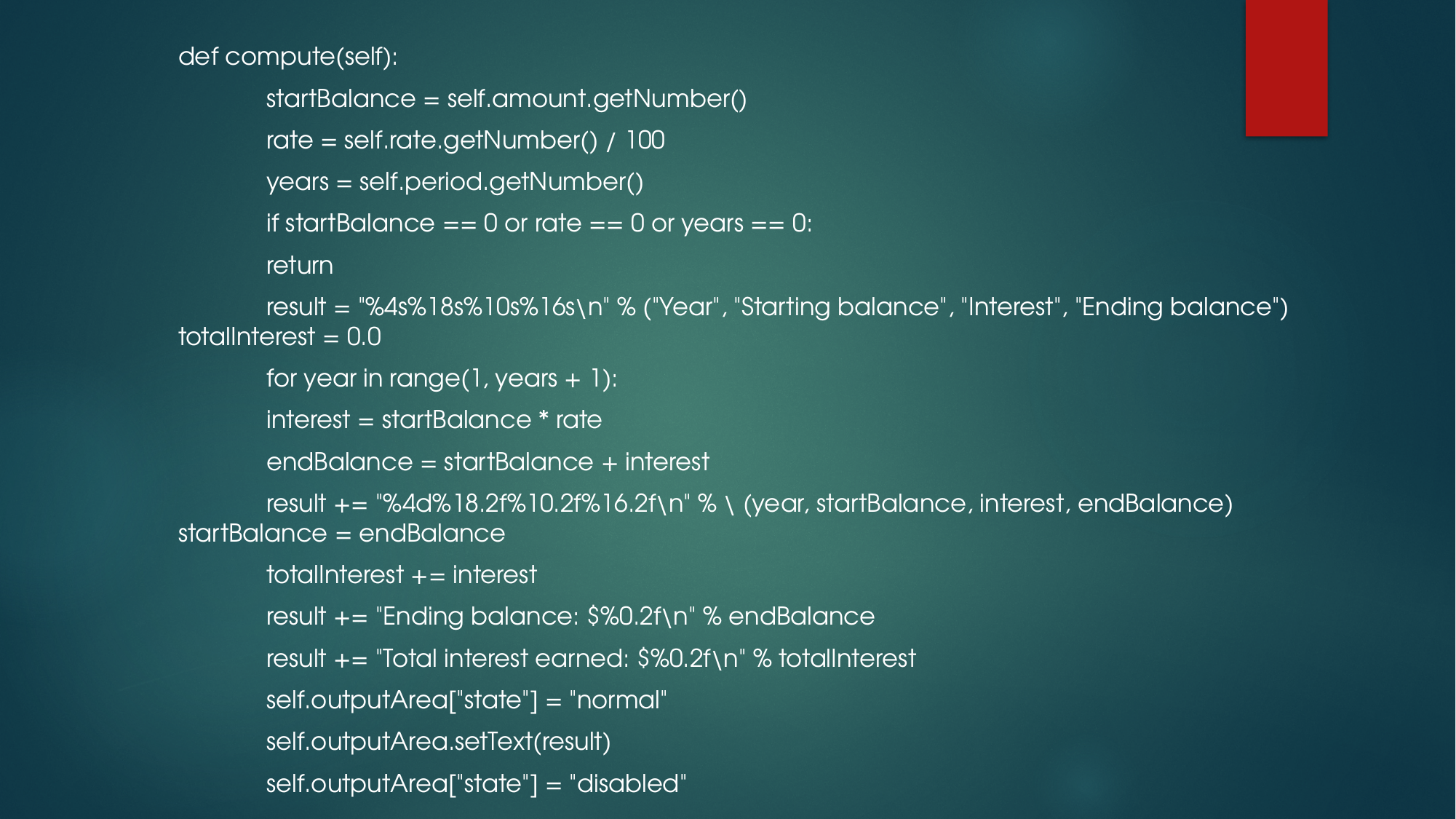

def compute(self):
	startBalance = self.amount.getNumber()
	rate = self.rate.getNumber() / 100
	years = self.period.getNumber()
	if startBalance == 0 or rate == 0 or years == 0:
		return
	result = "%4s%18s%10s%16s\n" % ("Year", "Starting balance", "Interest", "Ending balance") 	totalInterest = 0.0
	for year in range(1, years + 1):
		interest = startBalance * rate
		endBalance = startBalance + interest
		result += "%4d%18.2f%10.2f%16.2f\n" % \ (year, startBalance, interest, endBalance) 						startBalance = endBalance
		totalInterest += interest
		result += "Ending balance: $%0.2f\n" % endBalance
		result += "Total interest earned: $%0.2f\n" % totalInterest
		self.outputArea["state"] = "normal"
		self.outputArea.setText(result)
		self.outputArea["state"] = "disabled"